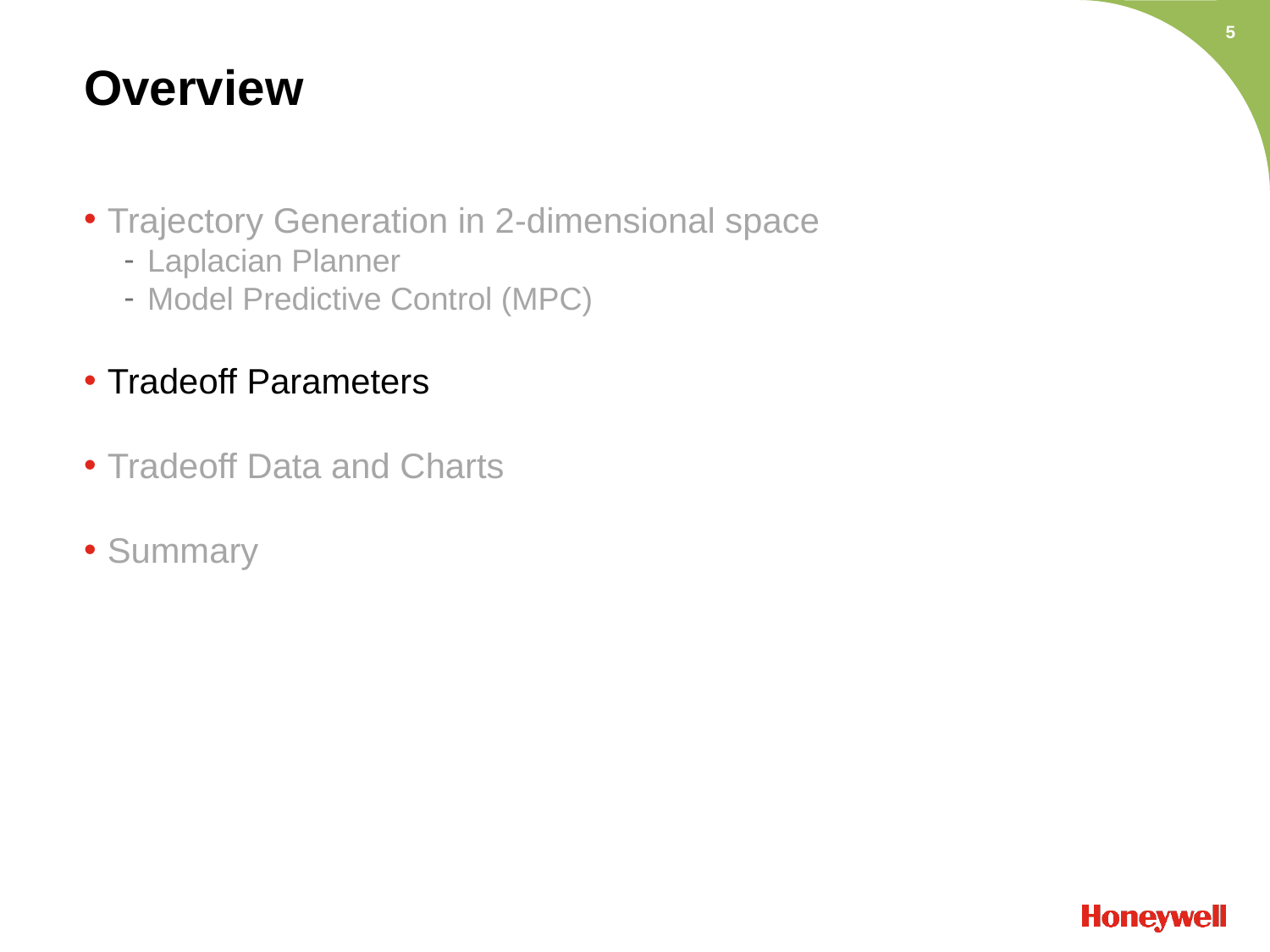

5
Overview

Trajectory Generation in 2-dimensional space
Laplacian Planner
Model Predictive Control (MPC)

Tradeoff Parameters

Tradeoff Data and Charts

Summary